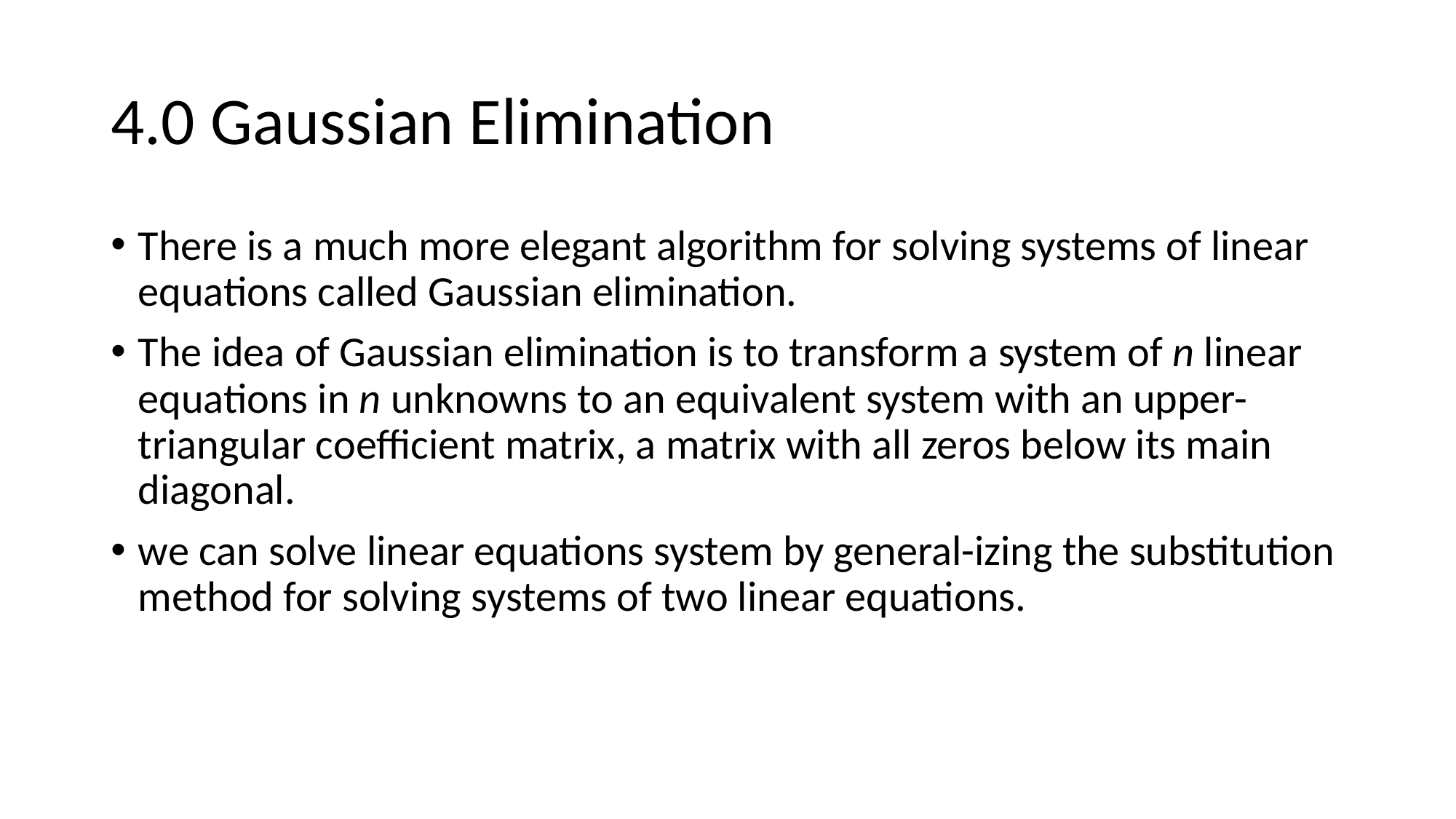

# 4.0 Gaussian Elimination
There is a much more elegant algorithm for solving systems of linear equations called Gaussian elimination.
The idea of Gaussian elimination is to transform a system of n linear equations in n unknowns to an equivalent system with an upper-triangular coefficient matrix, a matrix with all zeros below its main diagonal.
we can solve linear equations system by general-izing the substitution method for solving systems of two linear equations.